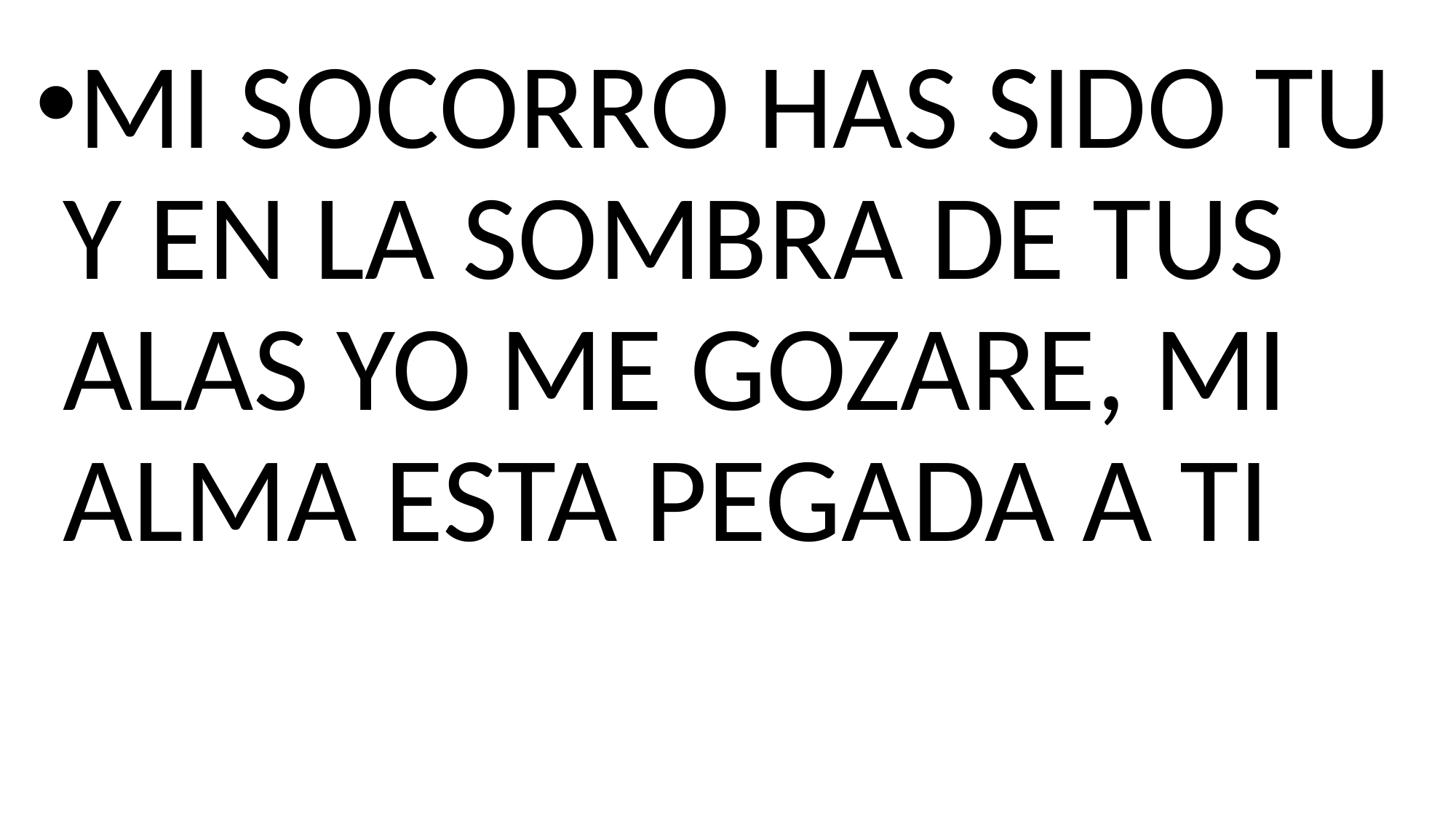

MI SOCORRO HAS SIDO TU Y EN LA SOMBRA DE TUS ALAS YO ME GOZARE, MI ALMA ESTA PEGADA A TI